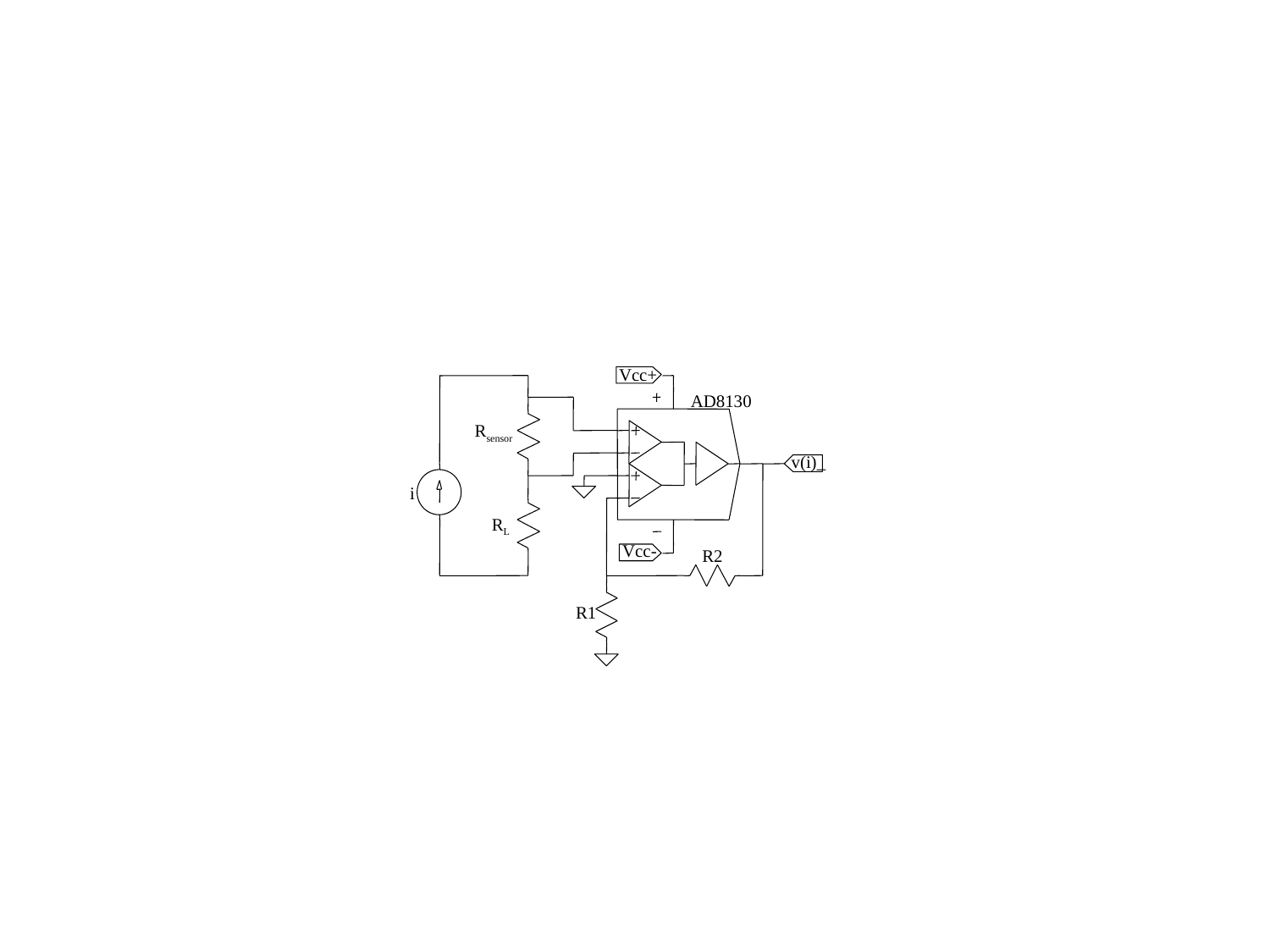

Vcc+

AD8130

Rsensor

v(i)_

i

RL

Vcc-

R2

R1